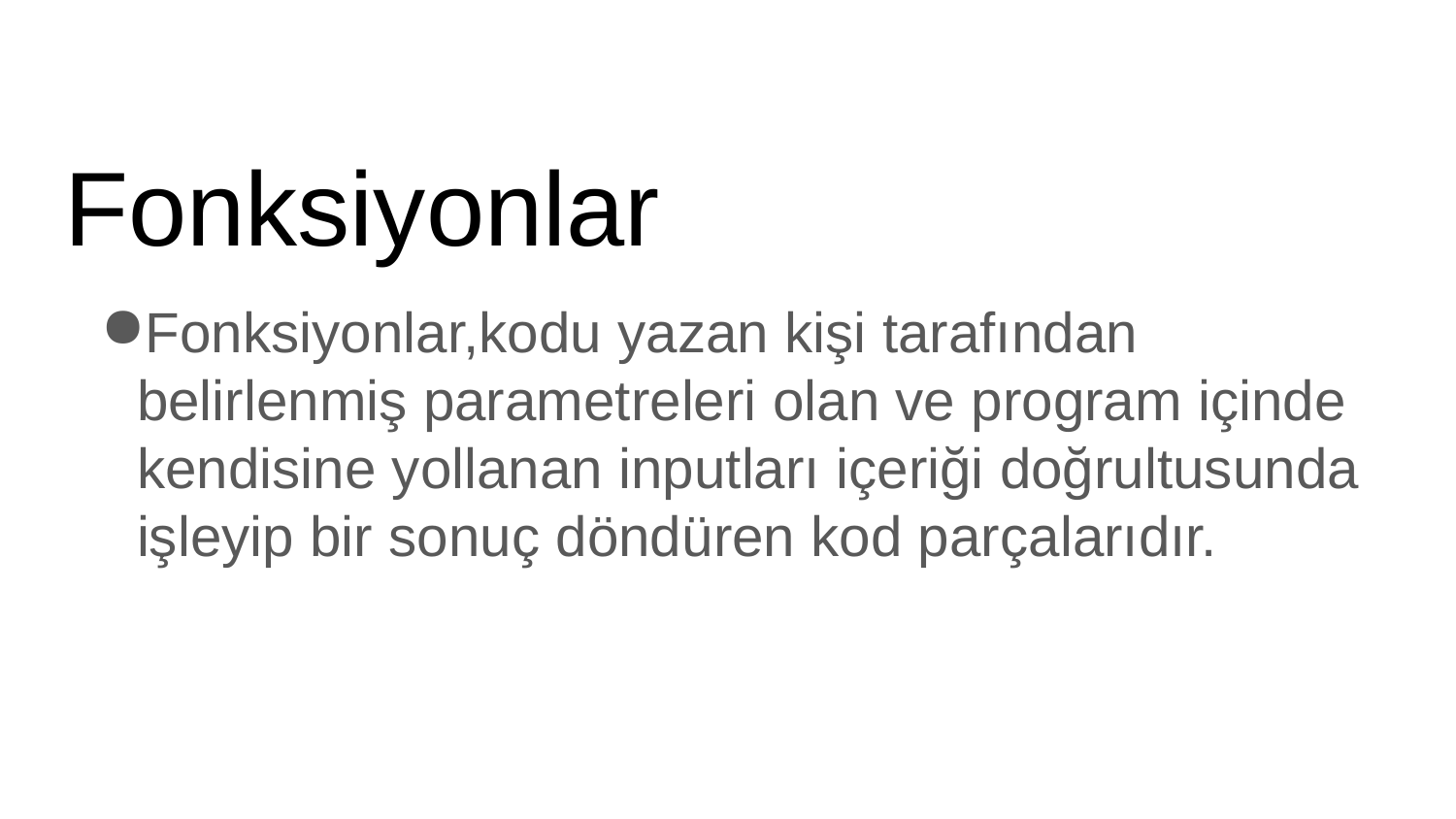

# Fonksiyonlar
Fonksiyonlar,kodu yazan kişi tarafından belirlenmiş parametreleri olan ve program içinde kendisine yollanan inputları içeriği doğrultusunda işleyip bir sonuç döndüren kod parçalarıdır.